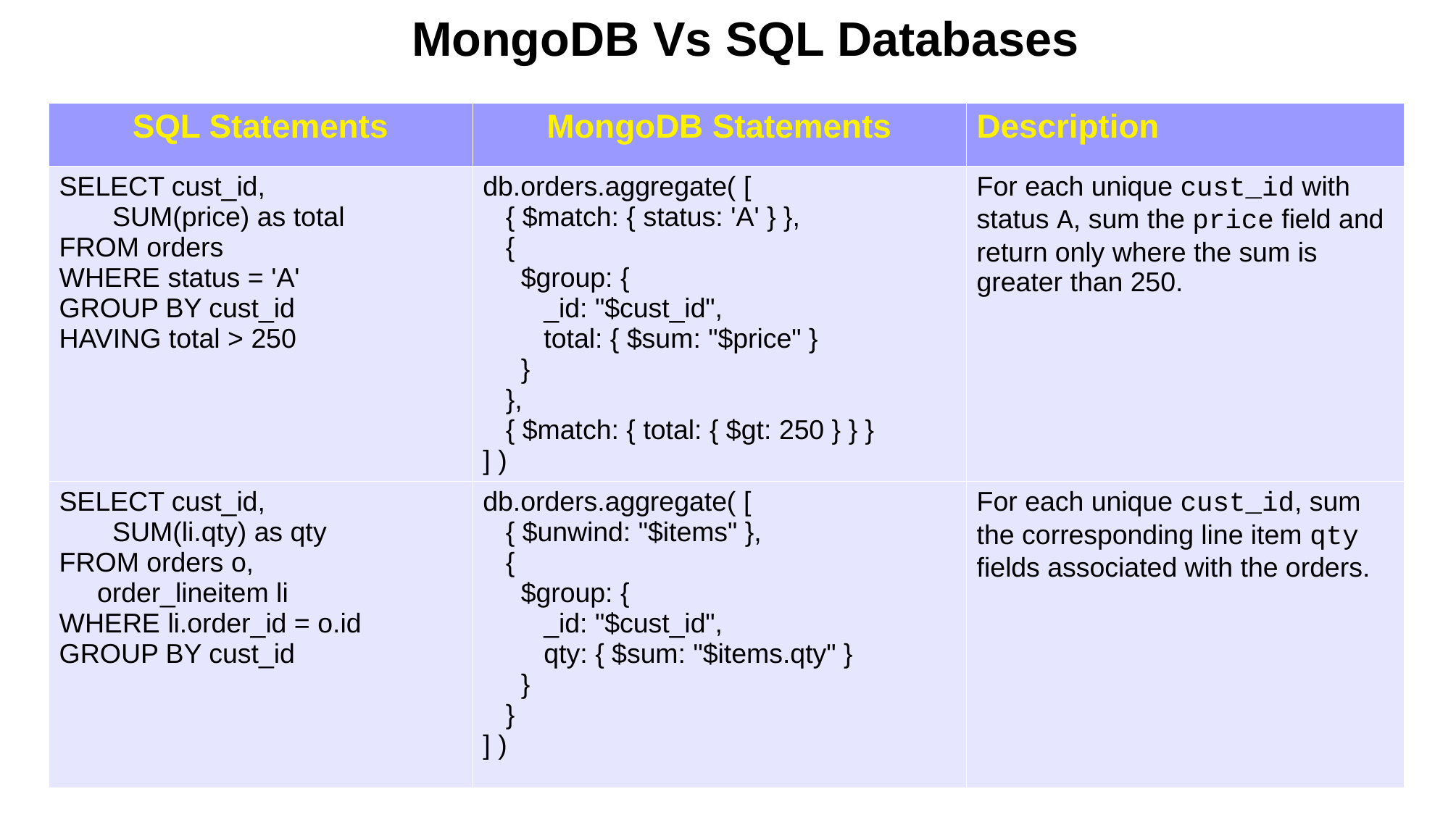

MongoDB Vs SQL Databases
| SQL Statements | MongoDB Statements | Description |
| --- | --- | --- |
| SELECT cust\_id, SUM(price) as total FROM orders WHERE status = 'A' GROUP BY cust\_id HAVING total > 250 | db.orders.aggregate( [ { $match: { status: 'A' } }, { $group: { \_id: "$cust\_id", total: { $sum: "$price" } } }, { $match: { total: { $gt: 250 } } } ] ) | For each unique cust\_id with status A, sum the price field and return only where the sum is greater than 250. |
| SELECT cust\_id, SUM(li.qty) as qty FROM orders o, order\_lineitem li WHERE li.order\_id = o.id GROUP BY cust\_id | db.orders.aggregate( [ { $unwind: "$items" }, { $group: { \_id: "$cust\_id", qty: { $sum: "$items.qty" } } } ] ) | For each unique cust\_id, sum the corresponding line item qty fields associated with the orders. |